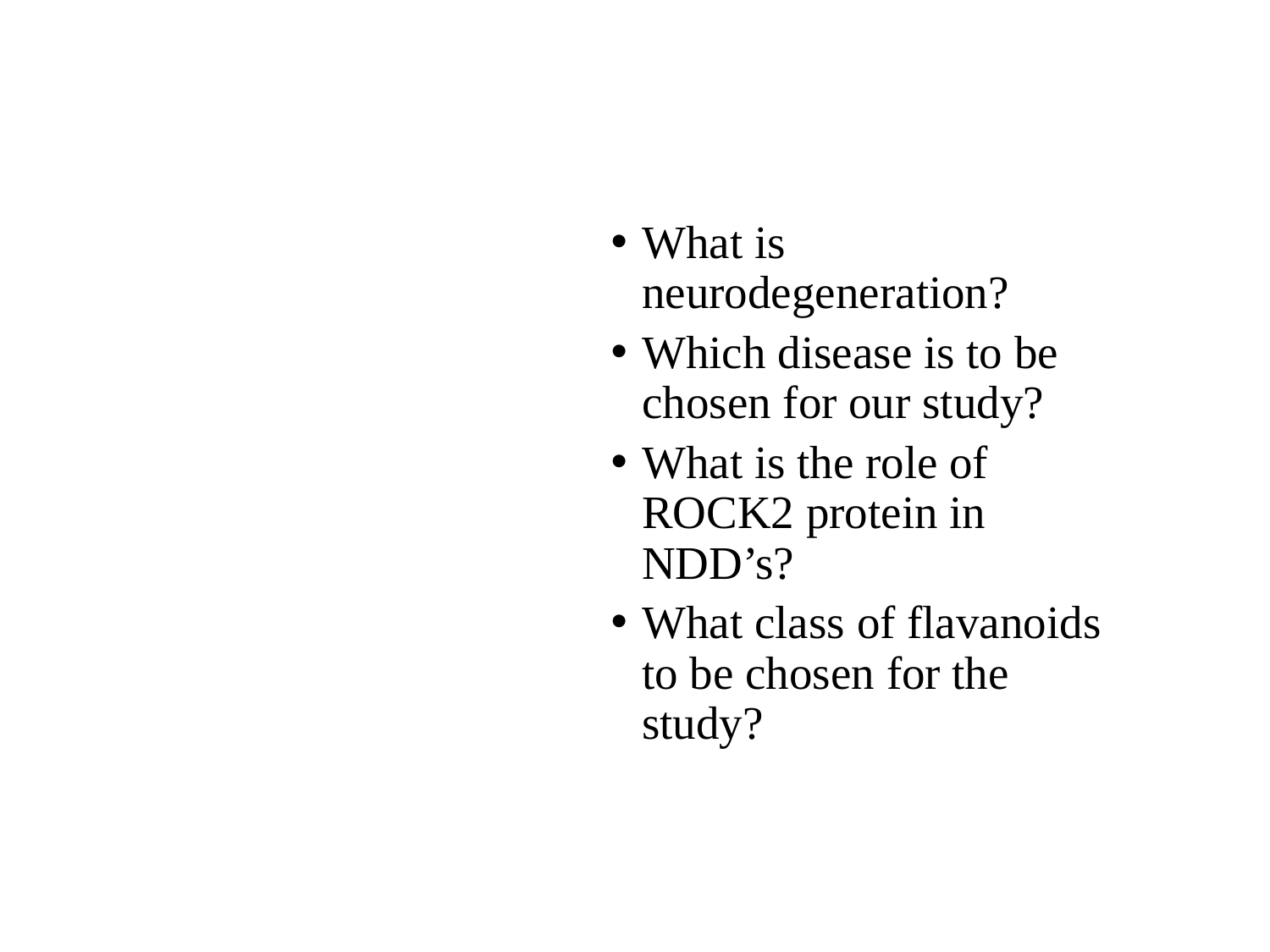

# Problem Statements
What is neurodegeneration?
Which disease is to be chosen for our study?
What is the role of ROCK2 protein in NDD’s?
What class of flavanoids to be chosen for the study?